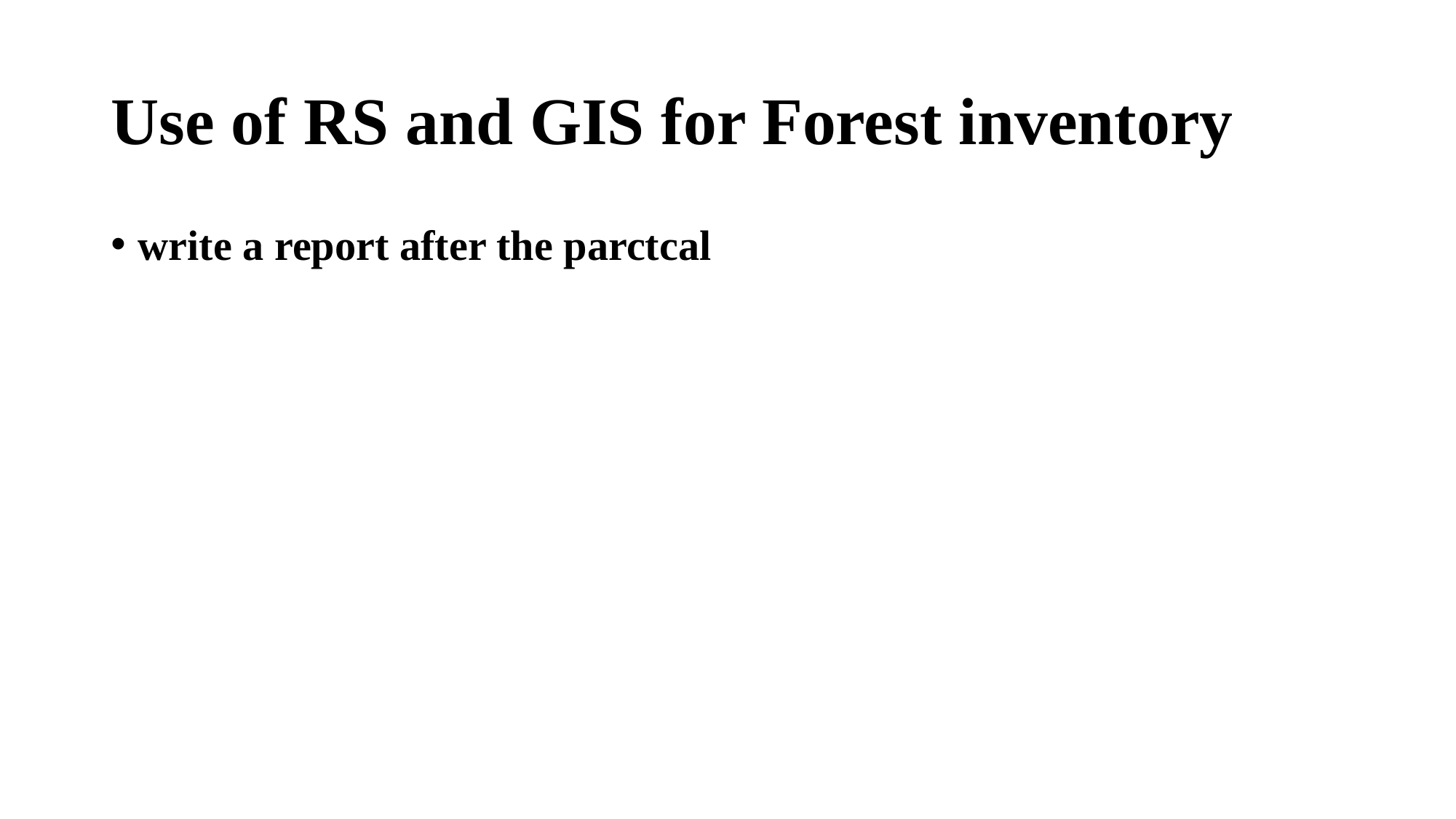

# Use of RS and GIS for Forest inventory
write a report after the parctcal